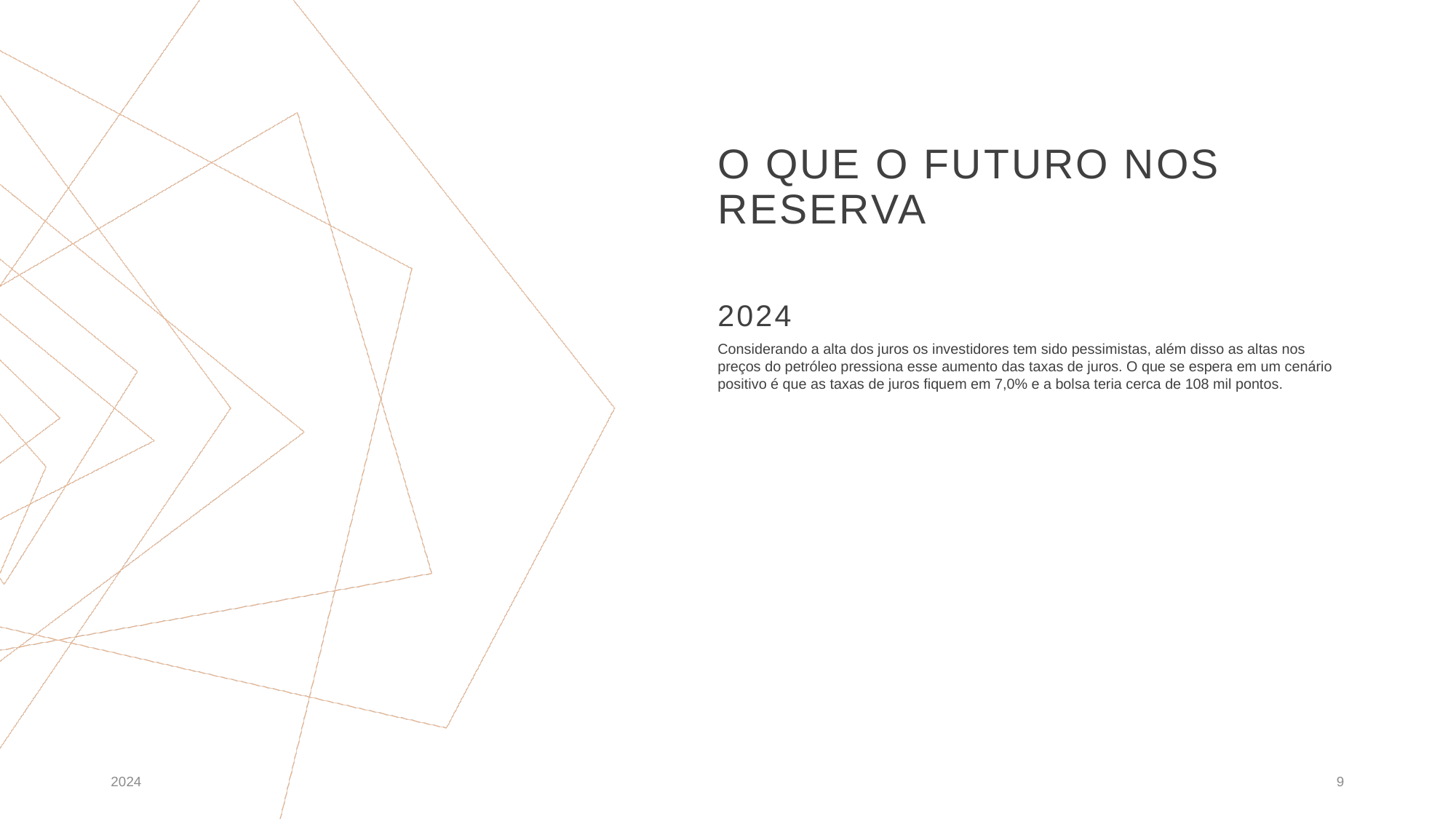

# O QUE O futuro nos reserva
2024
Considerando a alta dos juros os investidores tem sido pessimistas, além disso as altas nos preços do petróleo pressiona esse aumento das taxas de juros. O que se espera em um cenário positivo é que as taxas de juros fiquem em 7,0% e a bolsa teria cerca de 108 mil pontos.
2024
9